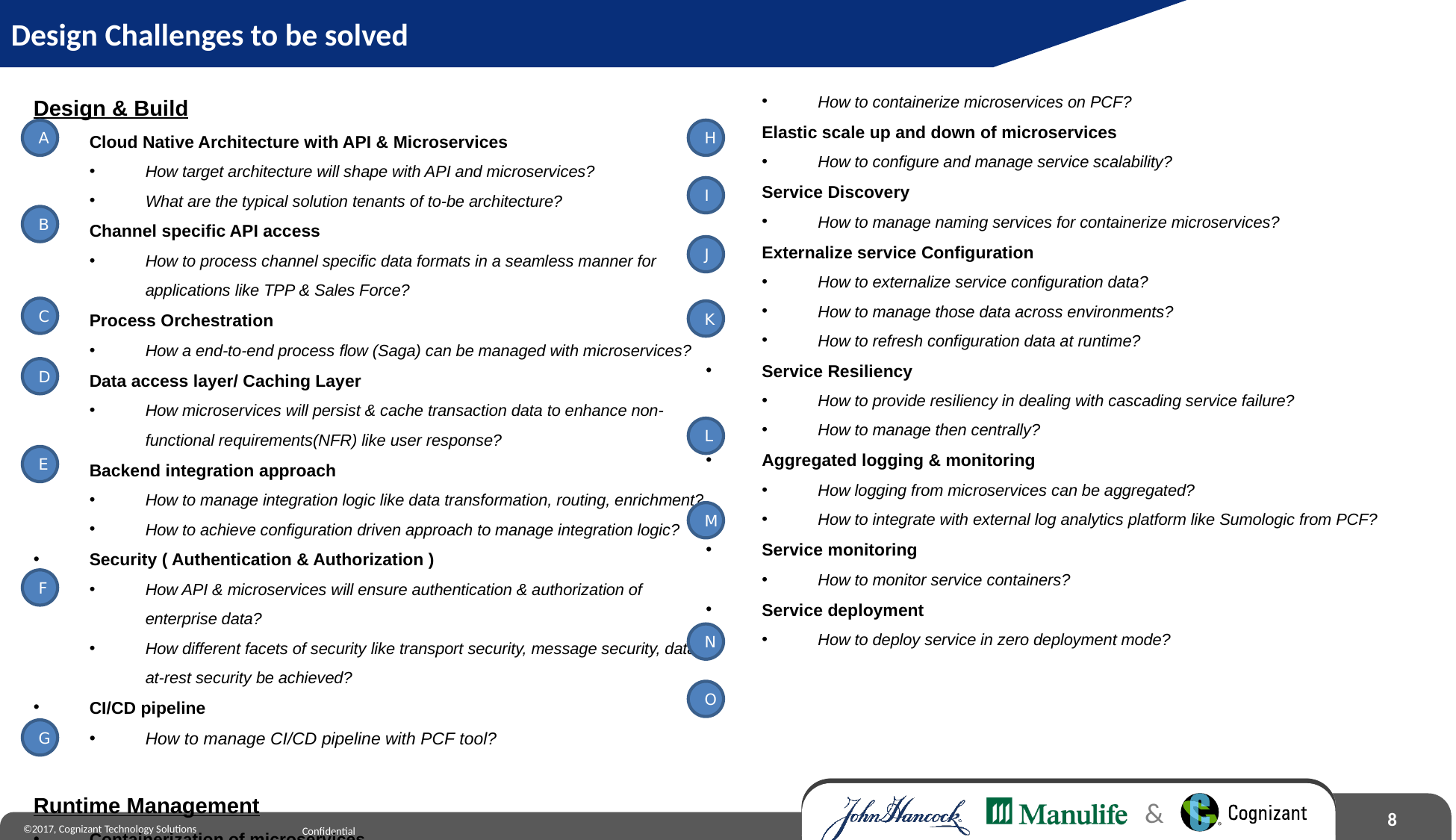

# Design Challenges to be solved
Design & Build
Cloud Native Architecture with API & Microservices
How target architecture will shape with API and microservices?
What are the typical solution tenants of to-be architecture?
Channel specific API access
How to process channel specific data formats in a seamless manner for applications like TPP & Sales Force?
Process Orchestration
How a end-to-end process flow (Saga) can be managed with microservices?
Data access layer/ Caching Layer
How microservices will persist & cache transaction data to enhance non-functional requirements(NFR) like user response?
Backend integration approach
How to manage integration logic like data transformation, routing, enrichment?
How to achieve configuration driven approach to manage integration logic?
Security ( Authentication & Authorization )
How API & microservices will ensure authentication & authorization of enterprise data?
How different facets of security like transport security, message security, data-at-rest security be achieved?
CI/CD pipeline
How to manage CI/CD pipeline with PCF tool?

Runtime Management
Containerization of microservices
How to containerize microservices on PCF?
Elastic scale up and down of microservices
How to configure and manage service scalability?
Service Discovery
How to manage naming services for containerize microservices?
Externalize service Configuration
How to externalize service configuration data?
How to manage those data across environments?
How to refresh configuration data at runtime?
Service Resiliency
How to provide resiliency in dealing with cascading service failure?
How to manage then centrally?
Aggregated logging & monitoring
How logging from microservices can be aggregated?
How to integrate with external log analytics platform like Sumologic from PCF?
Service monitoring
How to monitor service containers?
Service deployment
How to deploy service in zero deployment mode?

A
H
I
B
J
C
K
D
L
E
M
F
N
O
G